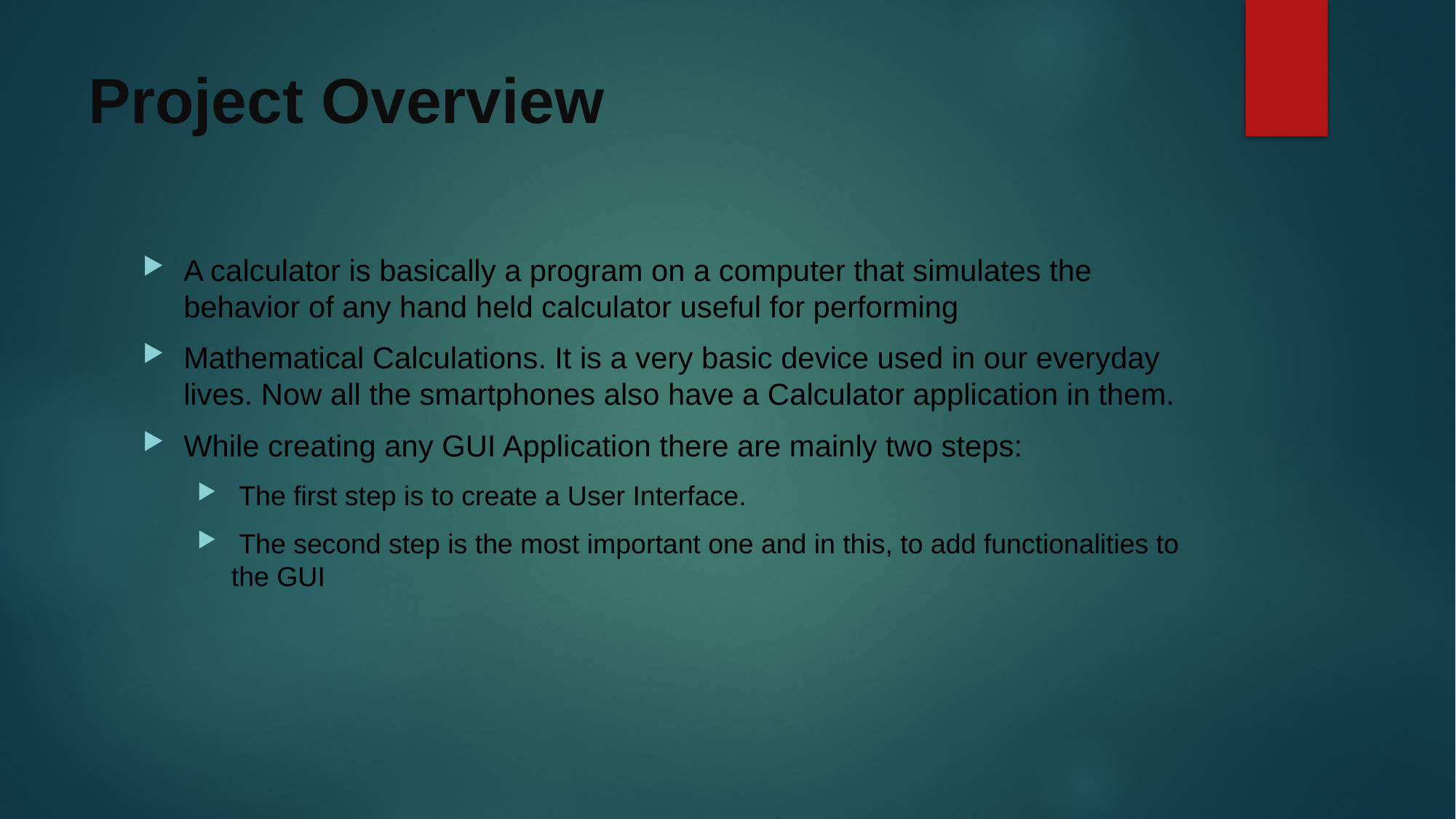

# Project Overview
A calculator is basically a program on a computer that simulates the behavior of any hand held calculator useful for performing
Mathematical Calculations. It is a very basic device used in our everyday lives. Now all the smartphones also have a Calculator application in them.
While creating any GUI Application there are mainly two steps:
 The first step is to create a User Interface.
 The second step is the most important one and in this, to add functionalities to the GUI